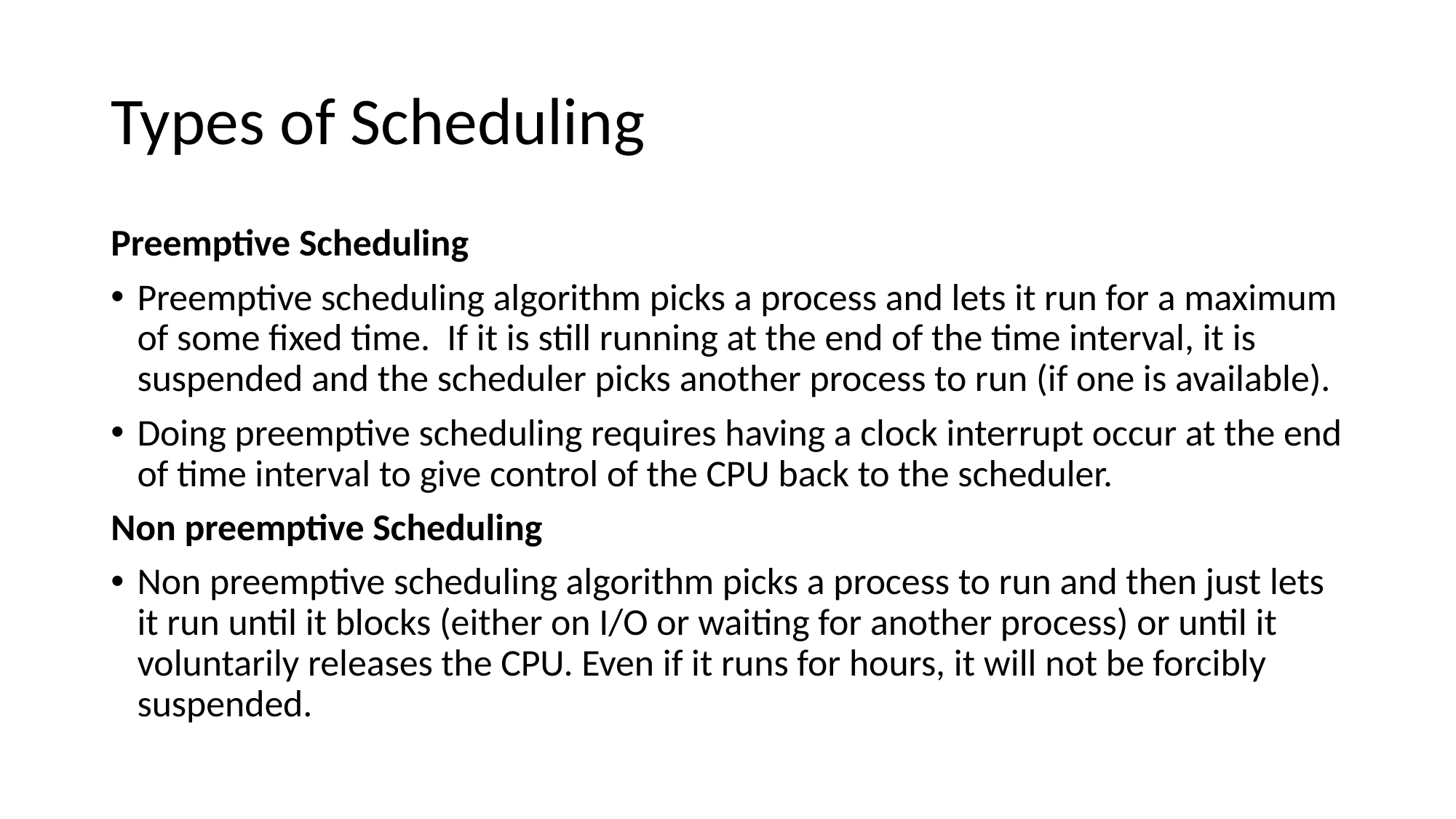

# Types of Scheduling
Preemptive Scheduling
Preemptive scheduling algorithm picks a process and lets it run for a maximum of some fixed time.  If it is still running at the end of the time interval, it is suspended and the scheduler picks another process to run (if one is available).
Doing preemptive scheduling requires having a clock interrupt occur at the end of time interval to give control of the CPU back to the scheduler.
Non preemptive Scheduling
Non preemptive scheduling algorithm picks a process to run and then just lets it run until it blocks (either on I/O or waiting for another process) or until it voluntarily releases the CPU. Even if it runs for hours, it will not be forcibly suspended.